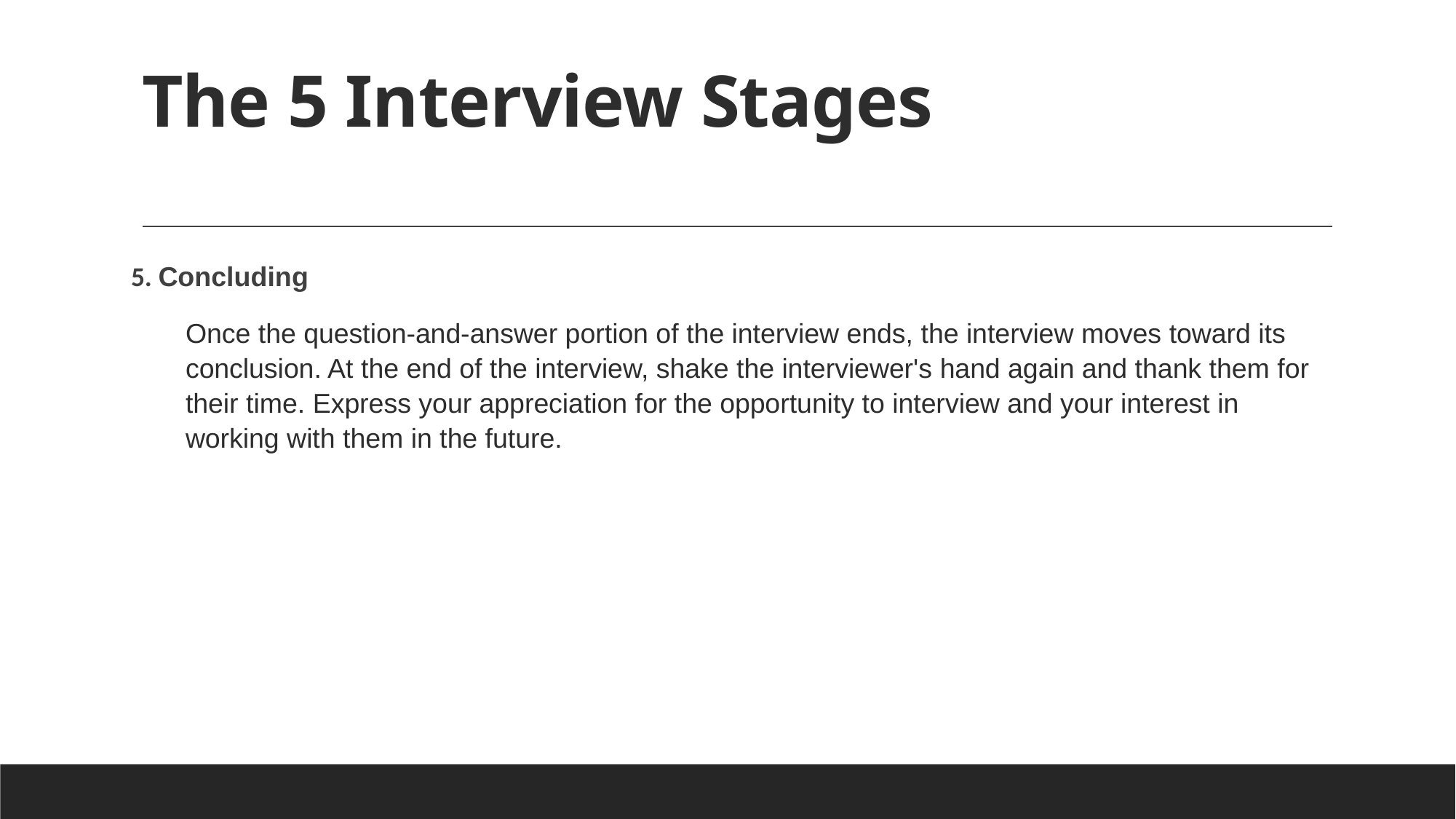

# The 5 Interview Stages
5. Concluding
Once the question-and-answer portion of the interview ends, the interview moves toward its conclusion. At the end of the interview, shake the interviewer's hand again and thank them for their time. Express your appreciation for the opportunity to interview and your interest in working with them in the future.